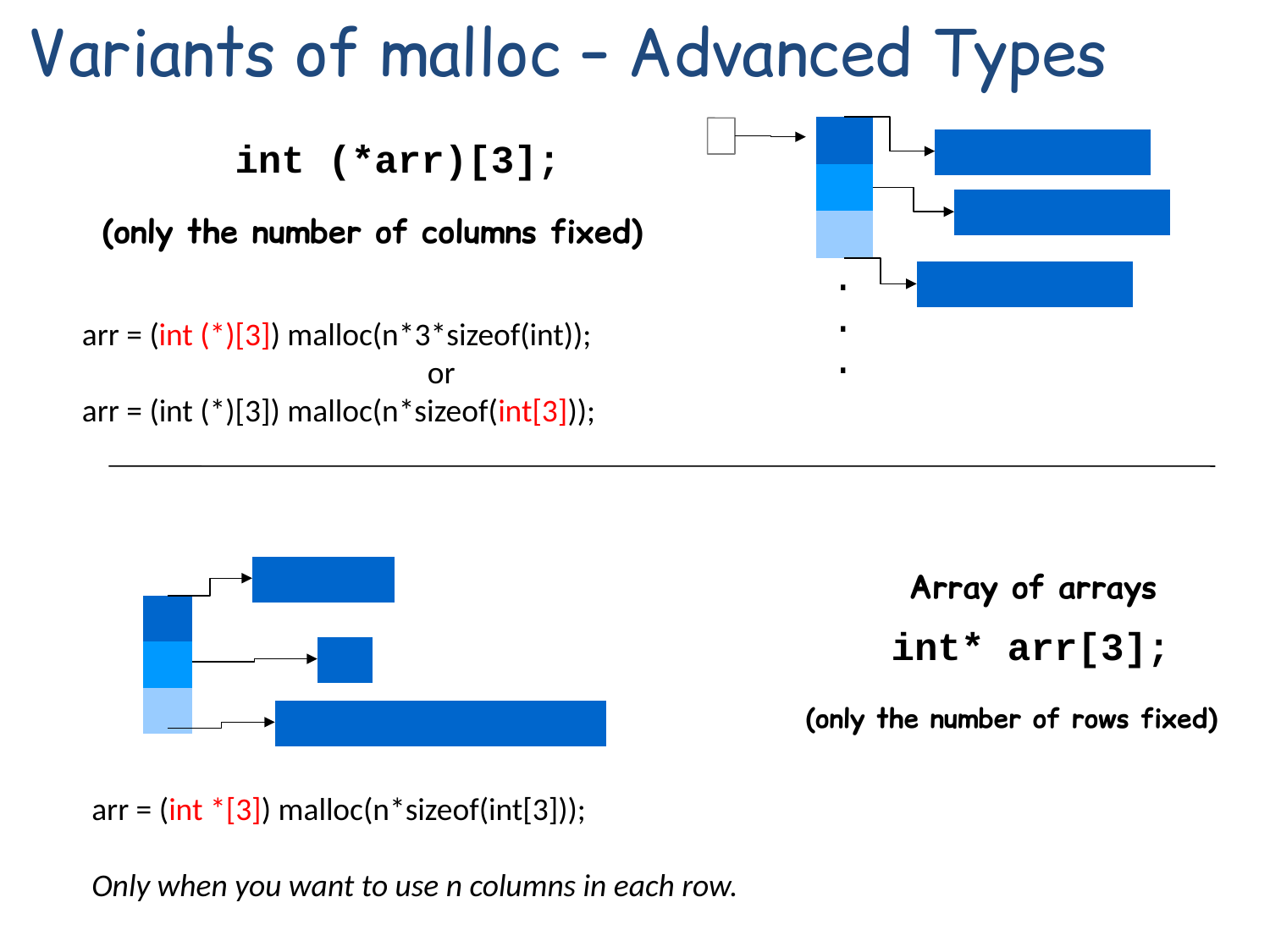

Variants of malloc – Advanced Types
|  |
| --- |
|  |
|  |

|  |  |  |
| --- | --- | --- |
int (*arr)[3];
|  |  |  |
| --- | --- | --- |
(only the number of columns fixed)
.
.
.
|  |  |  |
| --- | --- | --- |
arr = (int (*)[3]) malloc(n*3*sizeof(int));
or
arr = (int (*)[3]) malloc(n*sizeof(int[3]));

Array of arrays
|  |  |  |  |  |
| --- | --- | --- | --- | --- |
|  |
| --- |
|  |
|  |
int* arr[3];
|  |  |
| --- | --- |
(only the number of rows fixed)
|  |  |  |  |  |  |  |  |  |  |  |  |
| --- | --- | --- | --- | --- | --- | --- | --- | --- | --- | --- | --- |
arr = (int *[3]) malloc(n*sizeof(int[3]));

Only when you want to use n columns in each row.